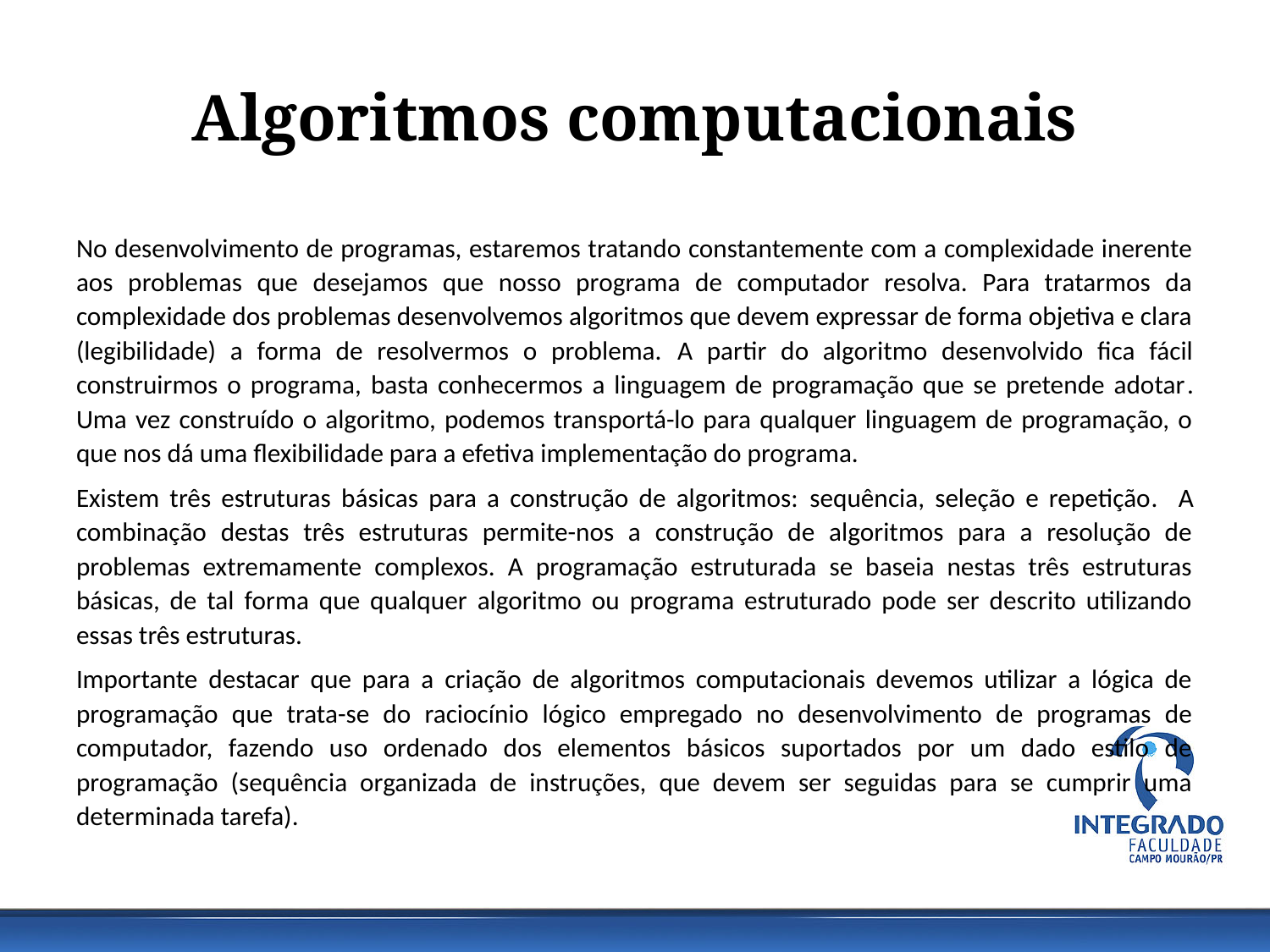

# Algoritmos computacionais
No desenvolvimento de programas, estaremos tratando constantemente com a complexidade inerente aos problemas que desejamos que nosso programa de computador resolva. Para tratarmos da complexidade dos problemas desenvolvemos algoritmos que devem expressar de forma objetiva e clara (legibilidade) a forma de resolvermos o problema. A partir do algoritmo desenvolvido fica fácil construirmos o programa, basta conhecermos a linguagem de programação que se pretende adotar. Uma vez construído o algoritmo, podemos transportá-lo para qualquer linguagem de programação, o que nos dá uma flexibilidade para a efetiva implementação do programa.
Existem três estruturas básicas para a construção de algoritmos: sequência, seleção e repetição.  A combinação destas três estruturas permite-nos a construção de algoritmos para a resolução de problemas extremamente complexos. A programação estruturada se baseia nestas três estruturas básicas, de tal forma que qualquer algoritmo ou programa estruturado pode ser descrito utilizando essas três estruturas.
Importante destacar que para a criação de algoritmos computacionais devemos utilizar a lógica de programação que trata-se do raciocínio lógico empregado no desenvolvimento de programas de computador, fazendo uso ordenado dos elementos básicos suportados por um dado estilo de programação (sequência organizada de instruções, que devem ser seguidas para se cumprir uma determinada tarefa).